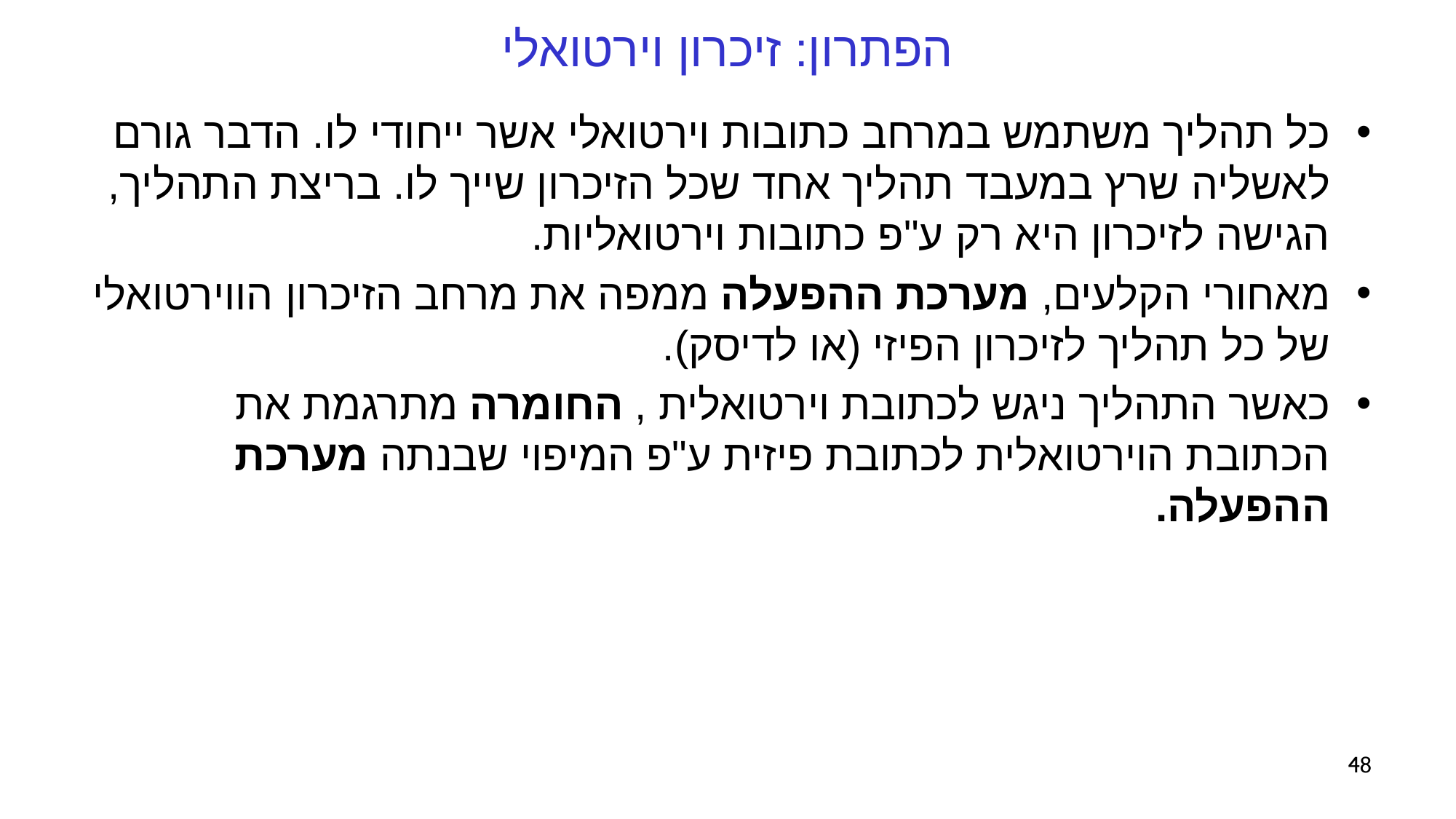

# הפתרון: זיכרון וירטואלי
כל תהליך משתמש במרחב כתובות וירטואלי אשר ייחודי לו. הדבר גורם לאשליה שרץ במעבד תהליך אחד שכל הזיכרון שייך לו. בריצת התהליך, הגישה לזיכרון היא רק ע"פ כתובות וירטואליות.
מאחורי הקלעים, מערכת ההפעלה ממפה את מרחב הזיכרון הווירטואלי של כל תהליך לזיכרון הפיזי (או לדיסק).
כאשר התהליך ניגש לכתובת וירטואלית , החומרה מתרגמת את הכתובת הוירטואלית לכתובת פיזית ע"פ המיפוי שבנתה מערכת ההפעלה.

48